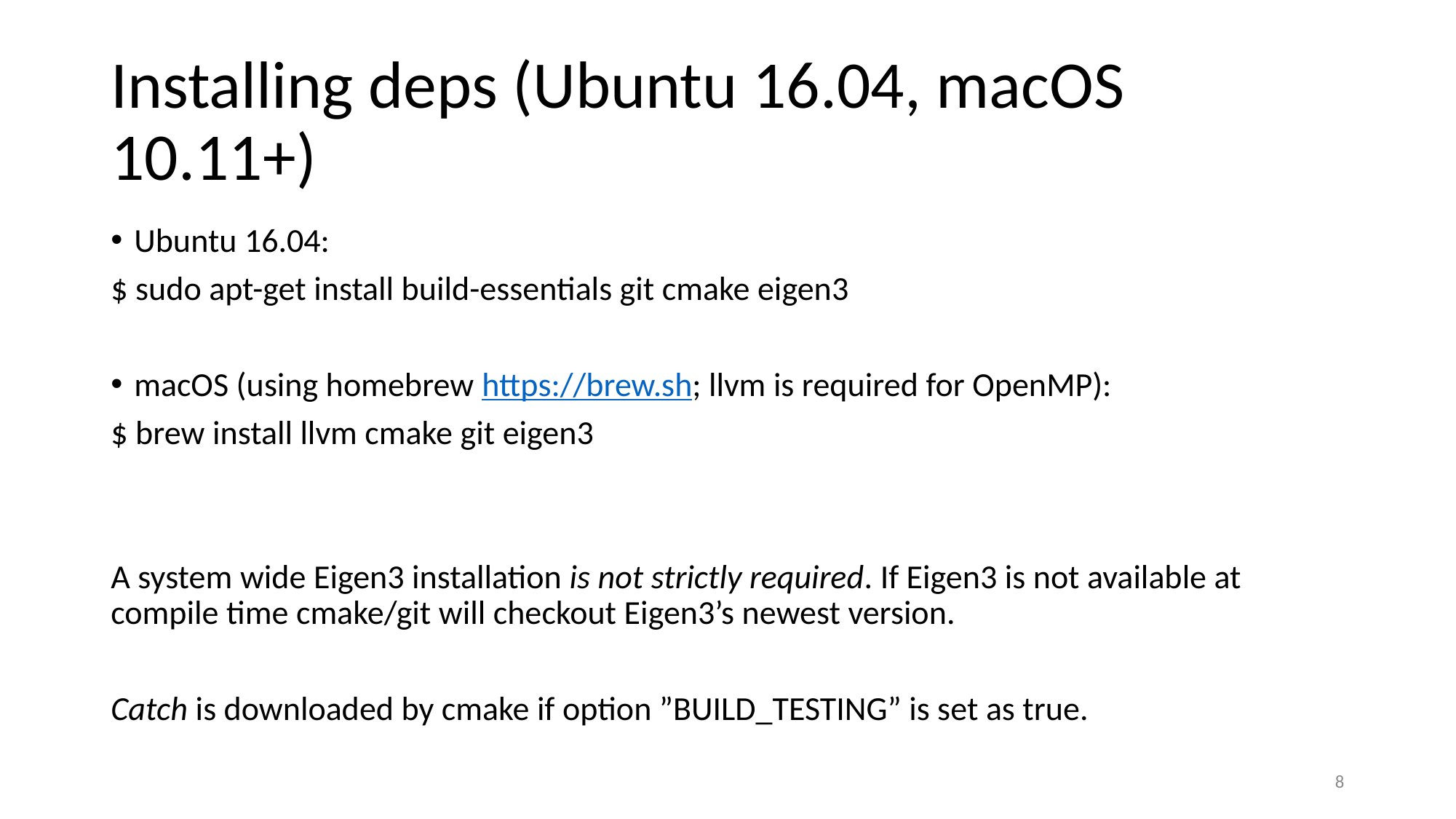

# Installing deps (Ubuntu 16.04, macOS 10.11+)
Ubuntu 16.04:
$ sudo apt-get install build-essentials git cmake eigen3

macOS (using homebrew https://brew.sh; llvm is required for OpenMP):
$ brew install llvm cmake git eigen3

A system wide Eigen3 installation is not strictly required. If Eigen3 is not available at compile time cmake/git will checkout Eigen3’s newest version.

Catch is downloaded by cmake if option ”BUILD_TESTING” is set as true.
8